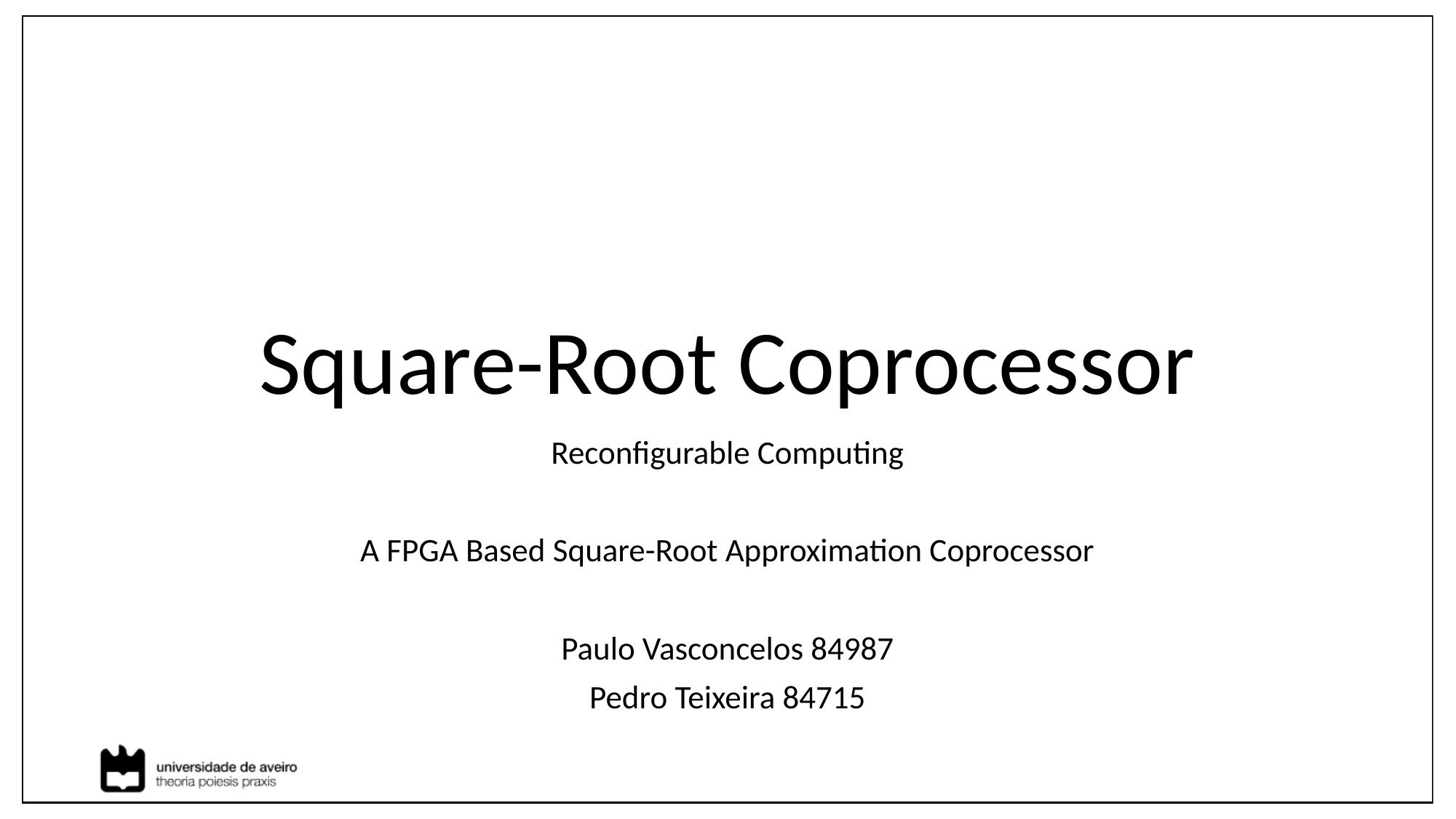

# Square-Root Coprocessor
Reconfigurable Computing

A FPGA Based Square-Root Approximation Coprocessor

Paulo Vasconcelos 84987
Pedro Teixeira 84715